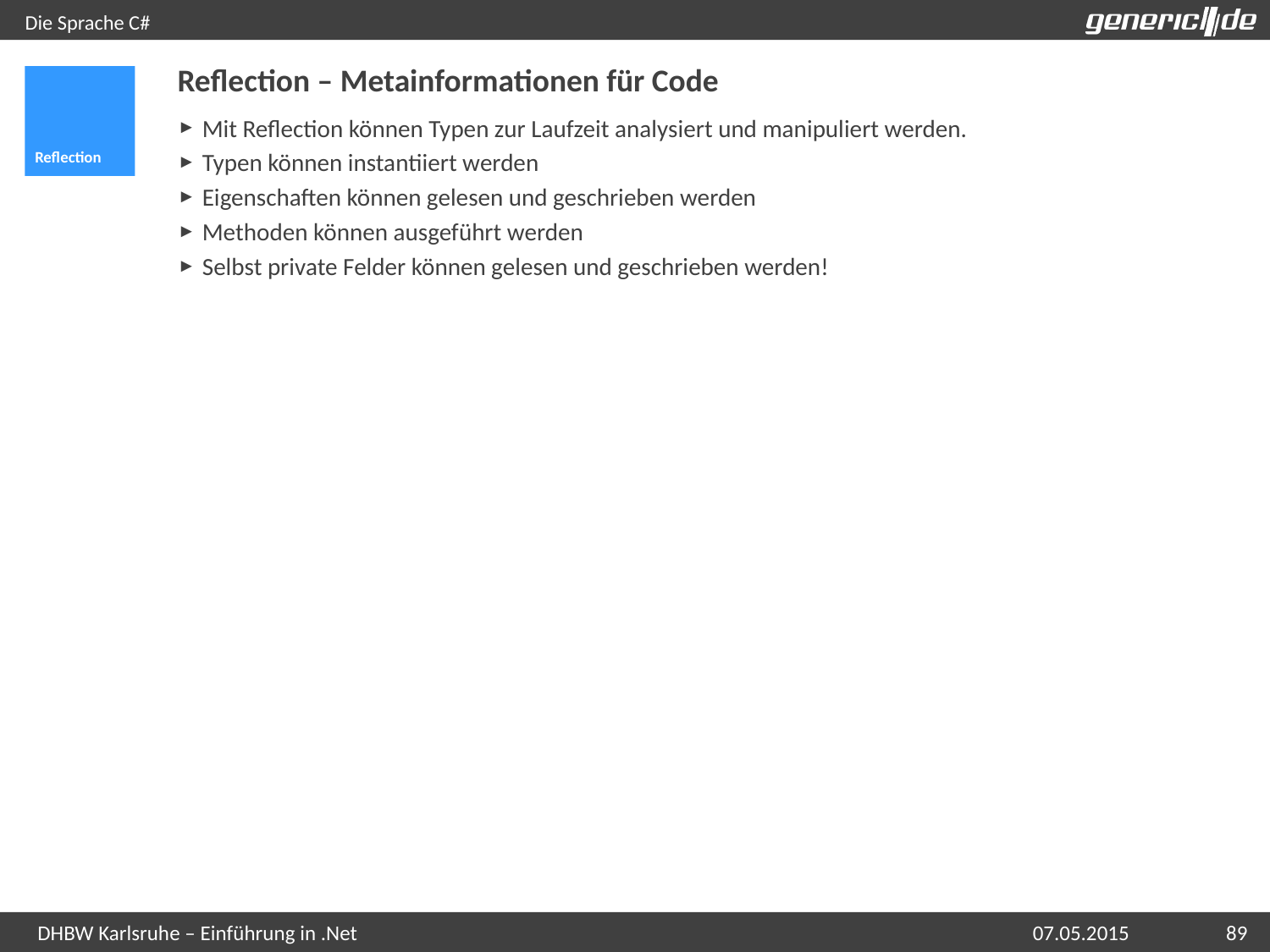

# Die Sprache C#
Reflection – Metainformationen für Code
Reflection
Mit Reflection können Typen zur Laufzeit analysiert und manipuliert werden.
Typen können instantiiert werden
Eigenschaften können gelesen und geschrieben werden
Methoden können ausgeführt werden
Selbst private Felder können gelesen und geschrieben werden!

07.05.2015
89
DHBW Karlsruhe – Einführung in .Net